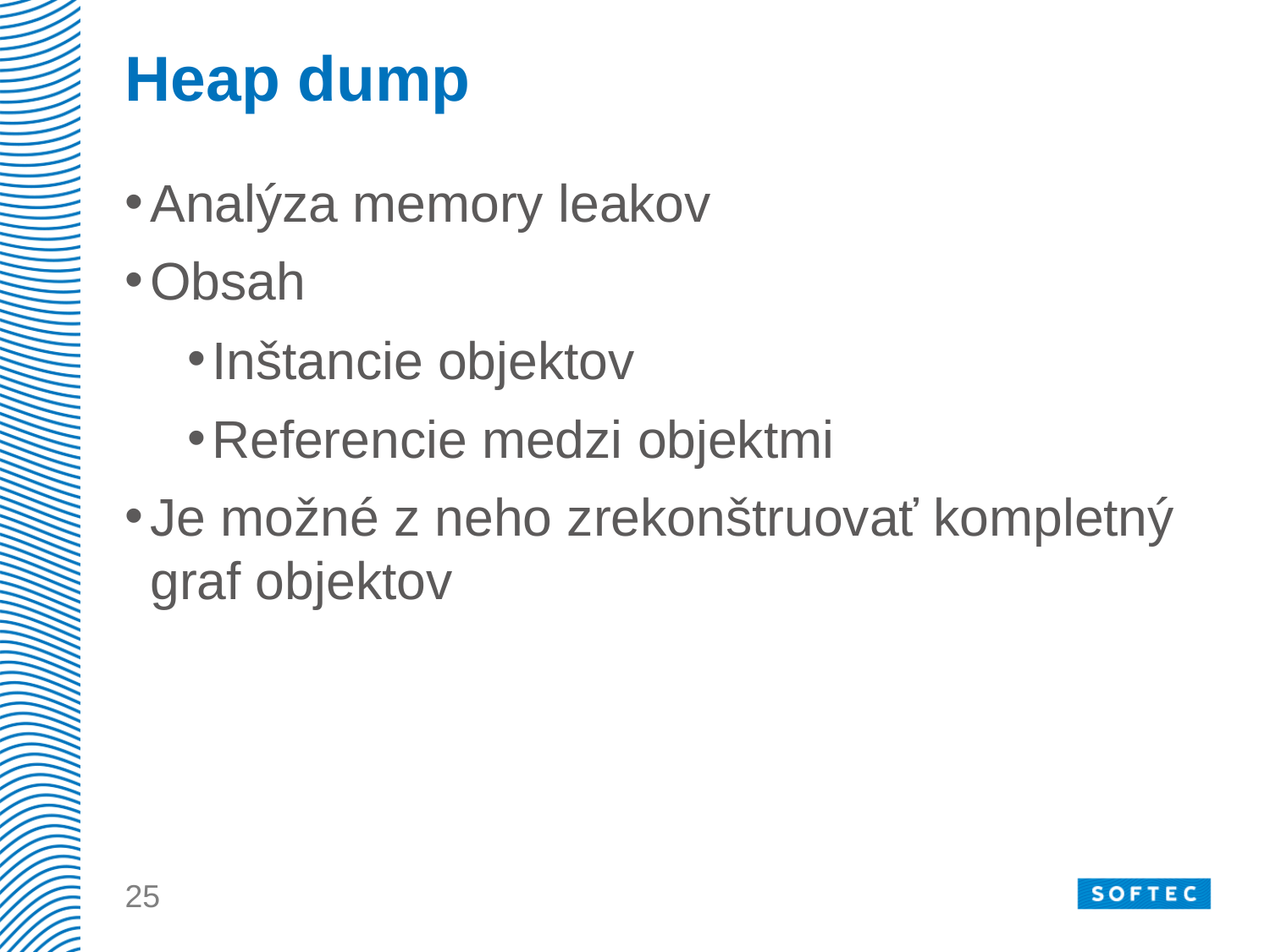

# Heap dump
Analýza memory leakov
Obsah
Inštancie objektov
Referencie medzi objektmi
Je možné z neho zrekonštruovať kompletný graf objektov